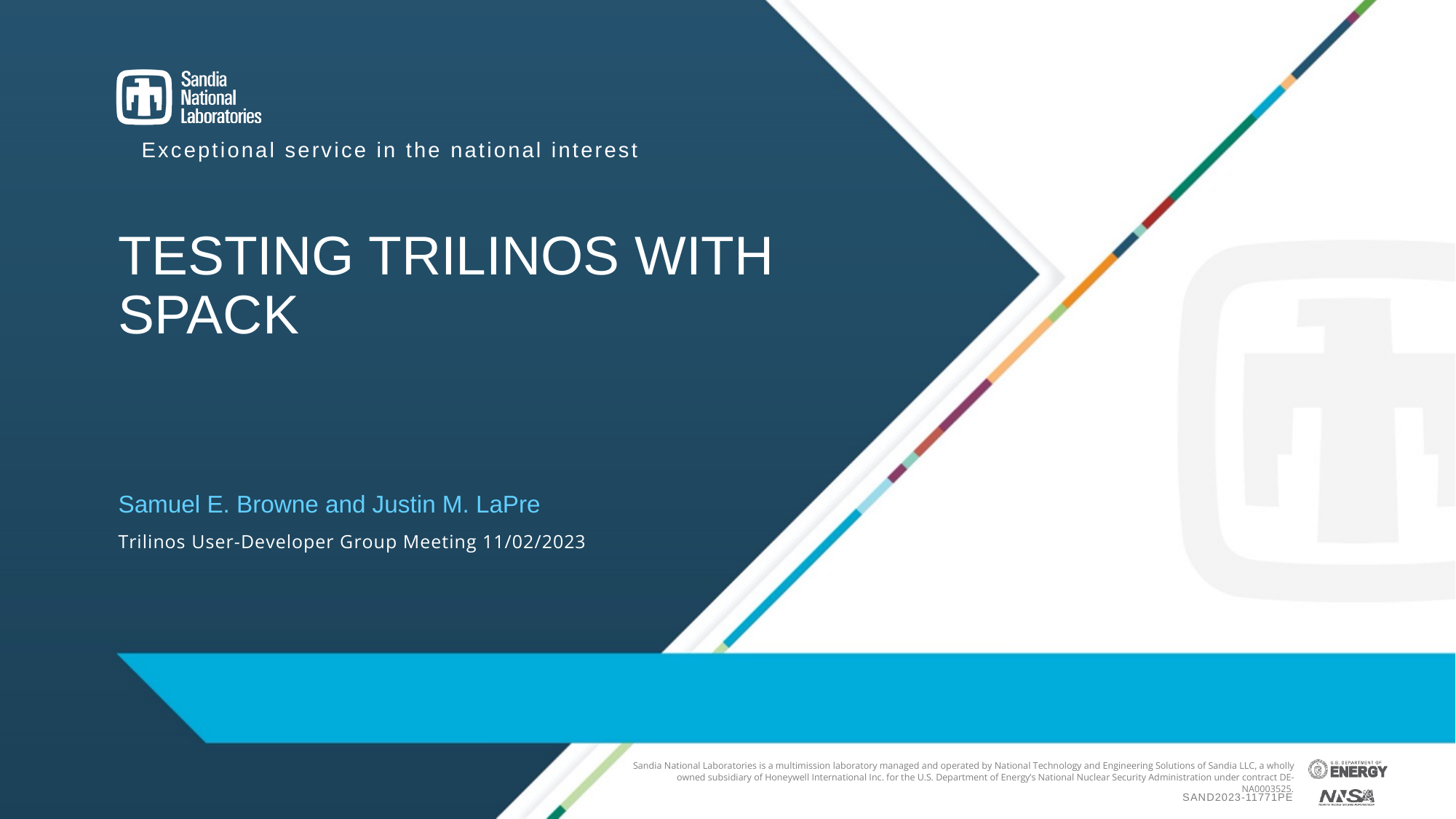

# TESTING TRILINOS WITH SPACK

Samuel E. Browne and Justin M. LaPre
Trilinos User-Developer Group Meeting 11/02/2023
SAND2023-11771PE